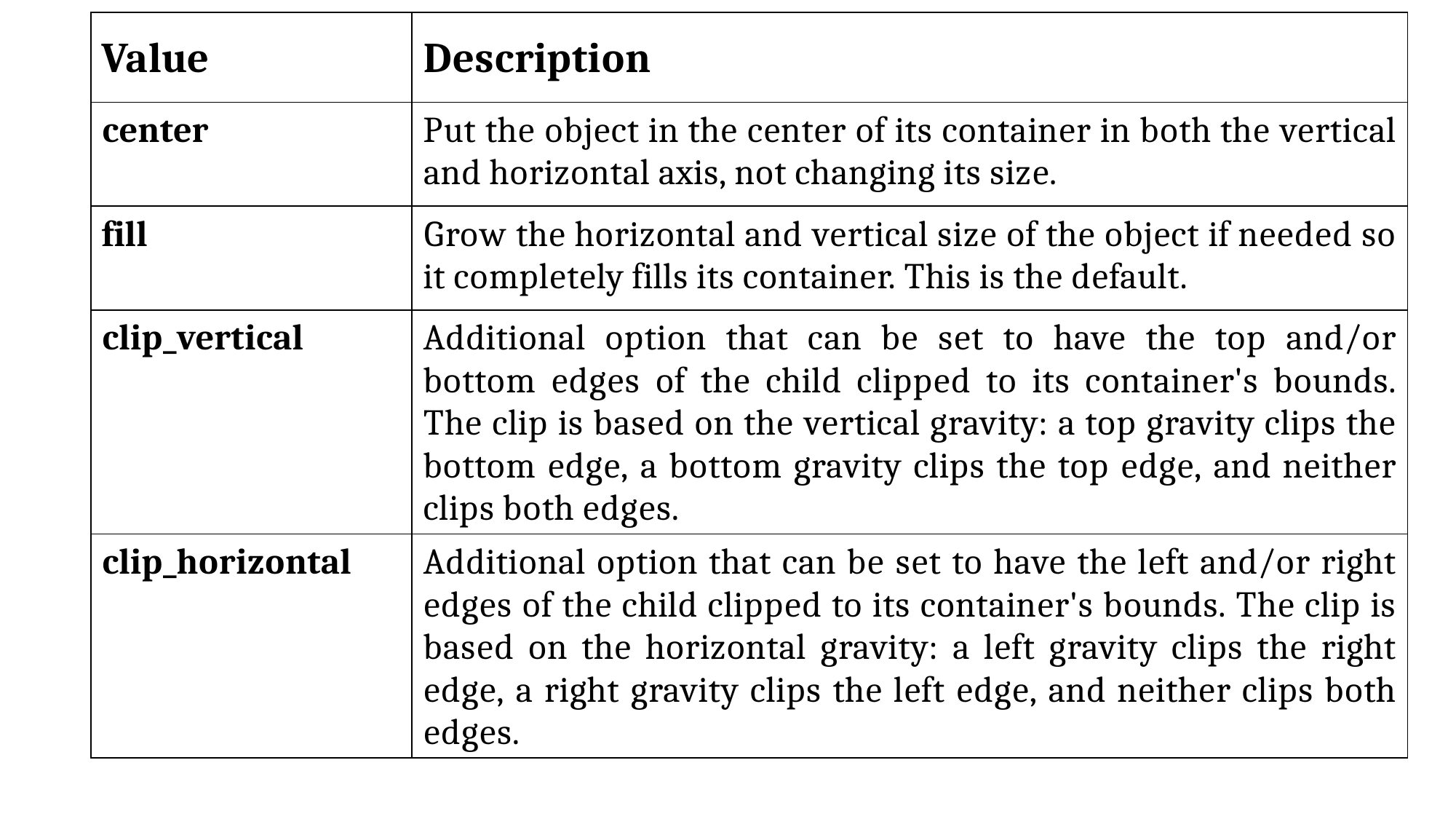

| Value | Description |
| --- | --- |
| center | Put the object in the center of its container in both the vertical and horizontal axis, not changing its size. |
| fill | Grow the horizontal and vertical size of the object if needed so it completely fills its container. This is the default. |
| clip\_vertical | Additional option that can be set to have the top and/or bottom edges of the child clipped to its container's bounds. The clip is based on the vertical gravity: a top gravity clips the bottom edge, a bottom gravity clips the top edge, and neither clips both edges. |
| clip\_horizontal | Additional option that can be set to have the left and/or right edges of the child clipped to its container's bounds. The clip is based on the horizontal gravity: a left gravity clips the right edge, a right gravity clips the left edge, and neither clips both edges. |